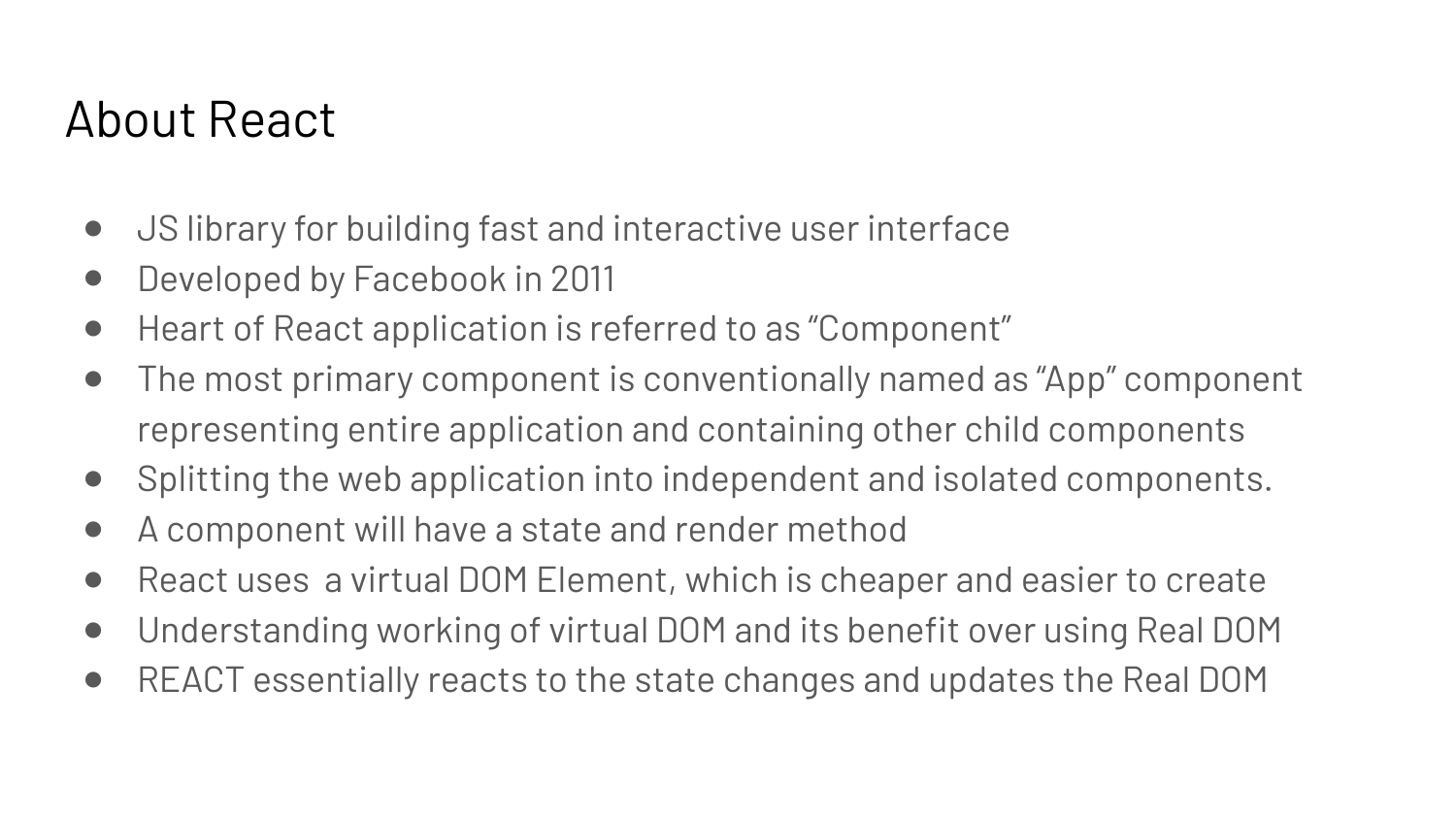

# About React
JS library for building fast and interactive user interface
Developed by Facebook in 2011
Heart of React application is referred to as “Component”
The most primary component is conventionally named as “App” component representing entire application and containing other child components
Splitting the web application into independent and isolated components.
A component will have a state and render method
React uses  a virtual DOM Element, which is cheaper and easier to create
Understanding working of virtual DOM and its benefit over using Real DOM
REACT essentially reacts to the state changes and updates the Real DOM